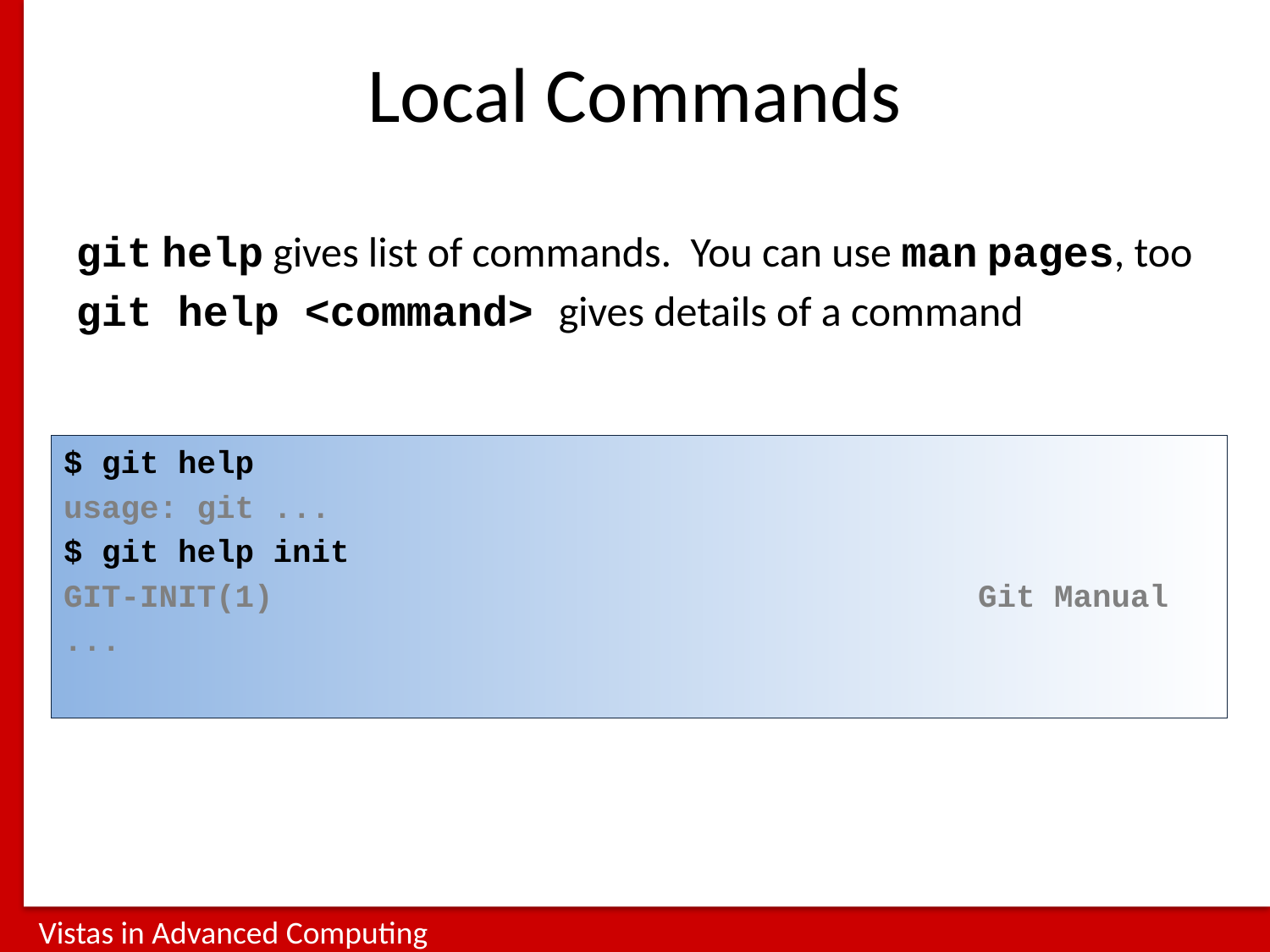

# Local Commands
git help gives list of commands.  You can use man pages, too
git help <command> gives details of a command
$ git help
usage: git ...
$ git help init
GIT-INIT(1)                                     Git Manual
...